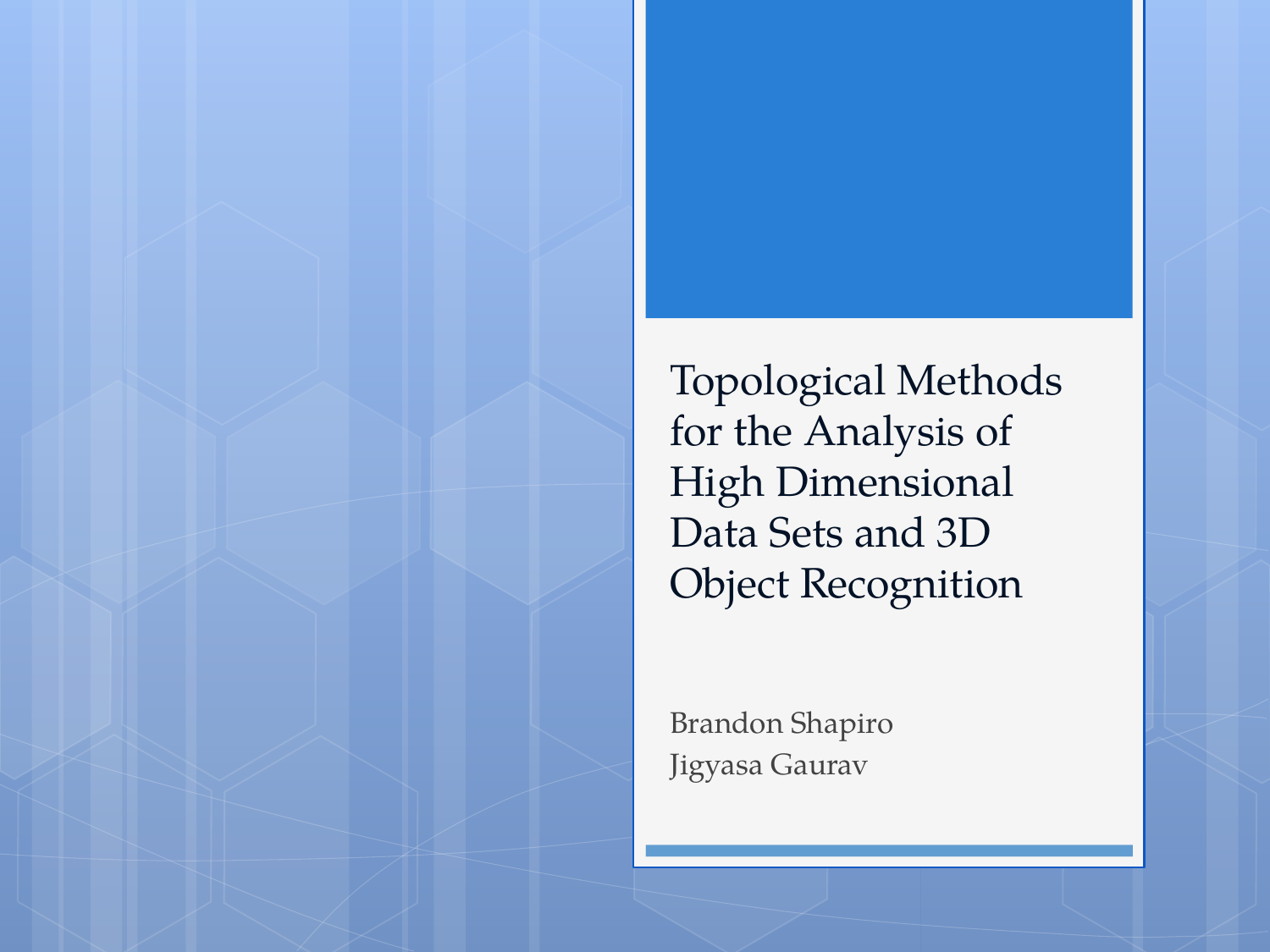

# Topological Methods for the Analysis of High Dimensional Data Sets and 3D Object Recognition

Brandon Shapiro
Jigyasa Gaurav